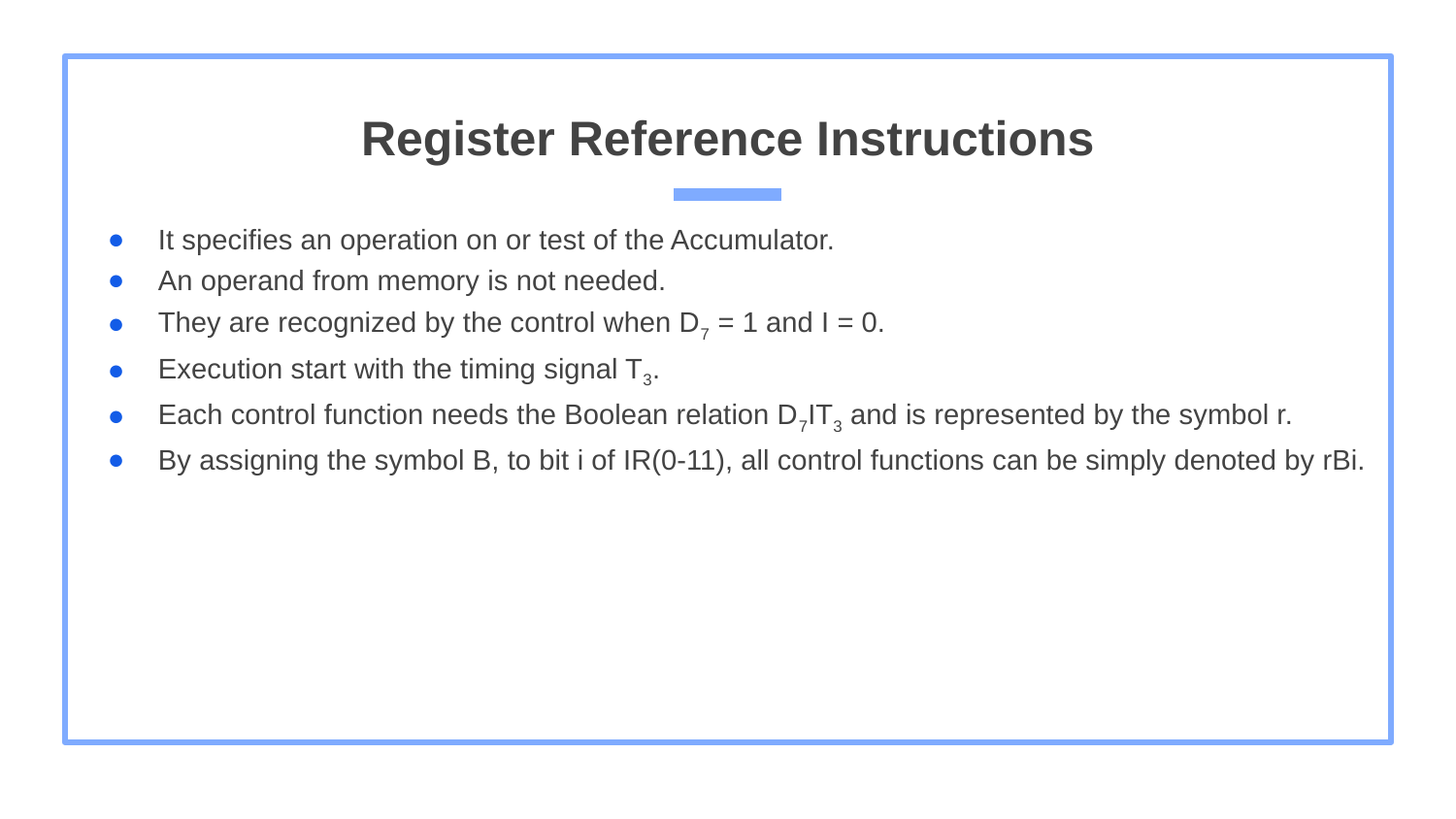

# Register Reference Instructions
It specifies an operation on or test of the Accumulator.
An operand from memory is not needed.
They are recognized by the control when D7 = 1 and I = 0.
Execution start with the timing signal T3.
Each control function needs the Boolean relation D7IT3 and is represented by the symbol r.
By assigning the symbol B, to bit i of IR(0-11), all control functions can be simply denoted by rBi.